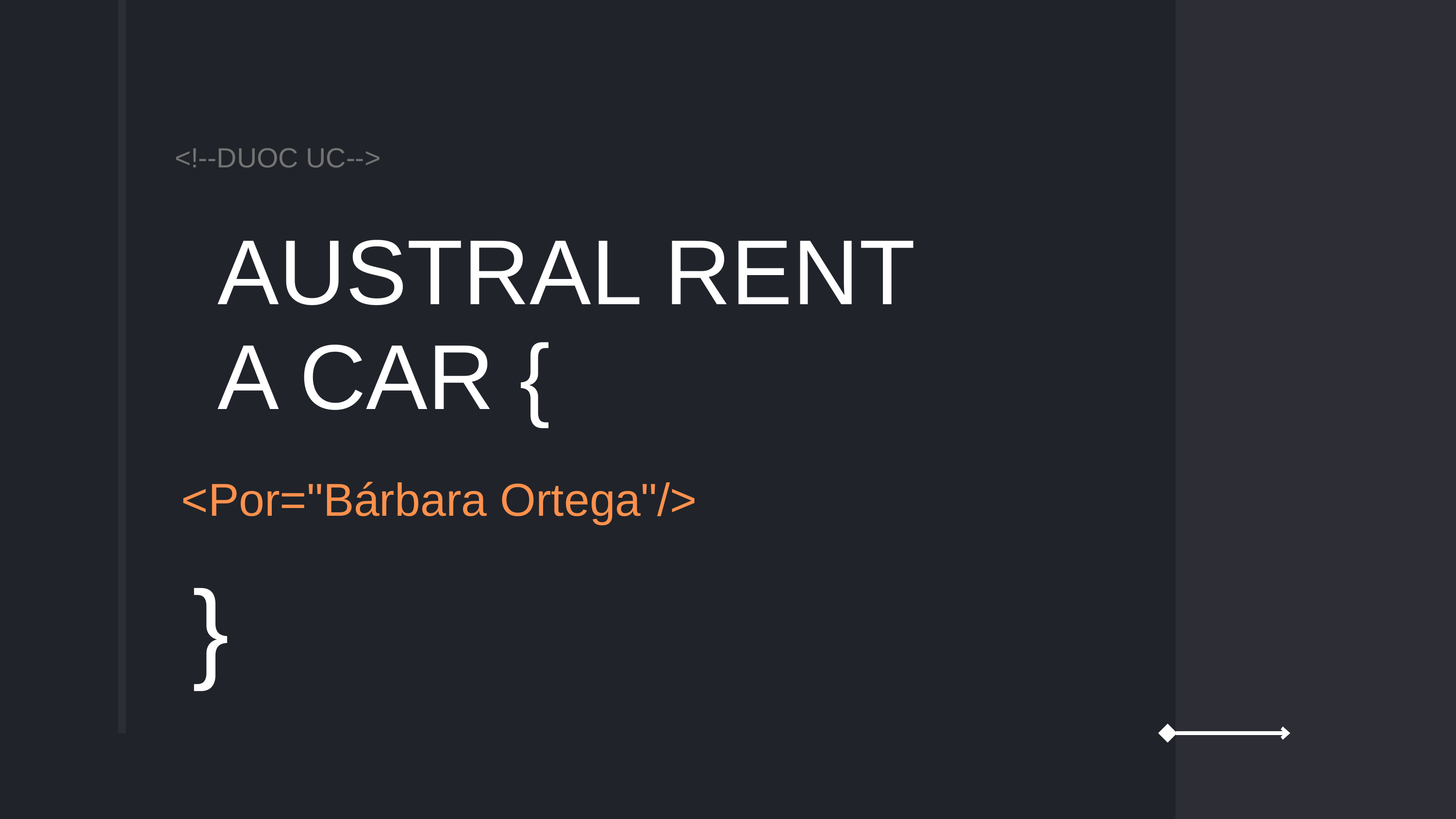

<!--DUOC UC-->
AUSTRAL RENT
A CAR {

<Por="Bárbara Ortega"/>
}